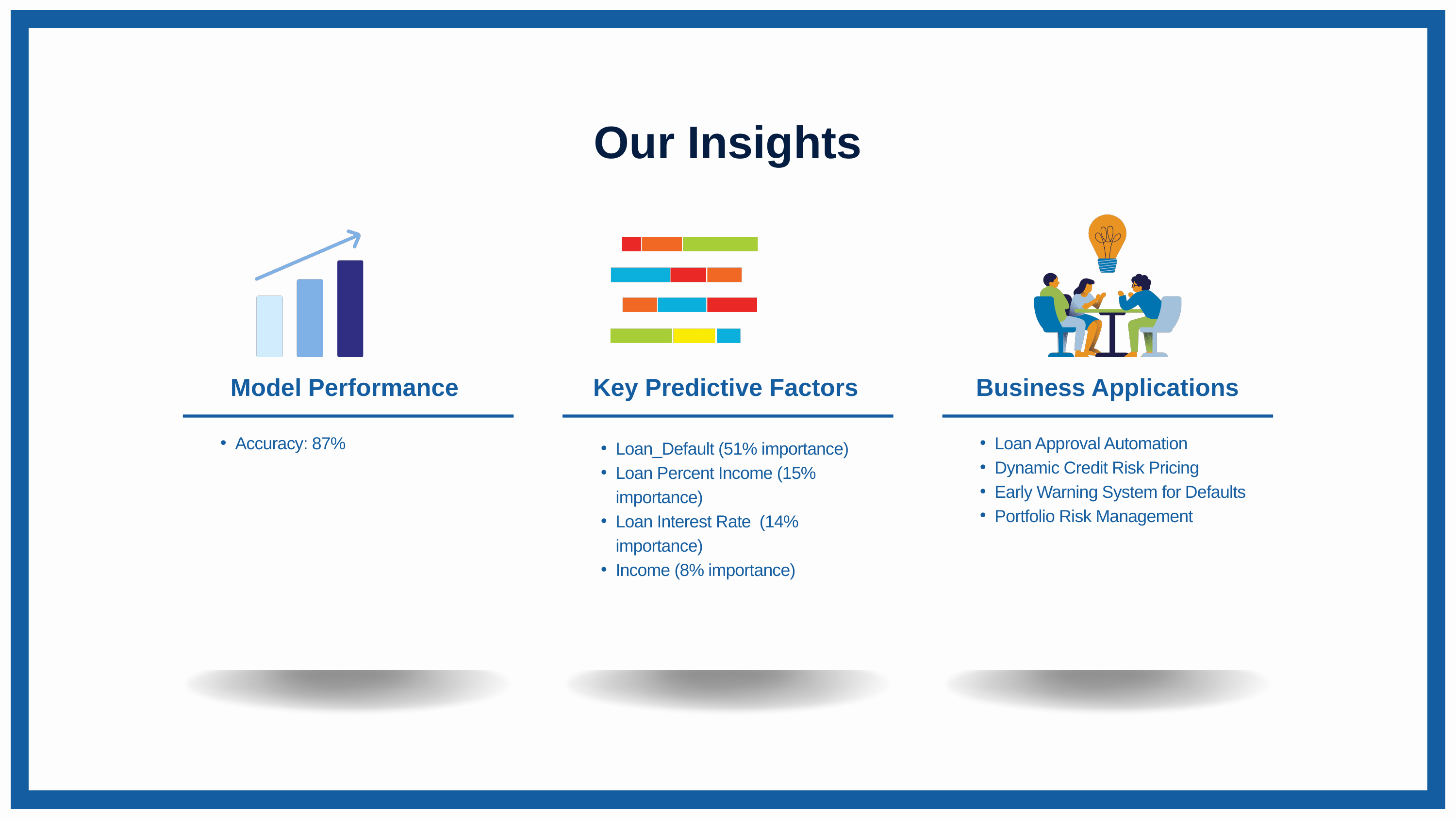

Our Insights

Model Performance
Key Predictive Factors
Business Applications

Accuracy: 87%

Loan Approval Automation
Dynamic Credit Risk Pricing
Early Warning System for Defaults
Portfolio Risk Management

Loan_Default (51% importance)
Loan Percent Income (15% importance)
Loan Interest Rate  (14% importance)
Income (8% importance)